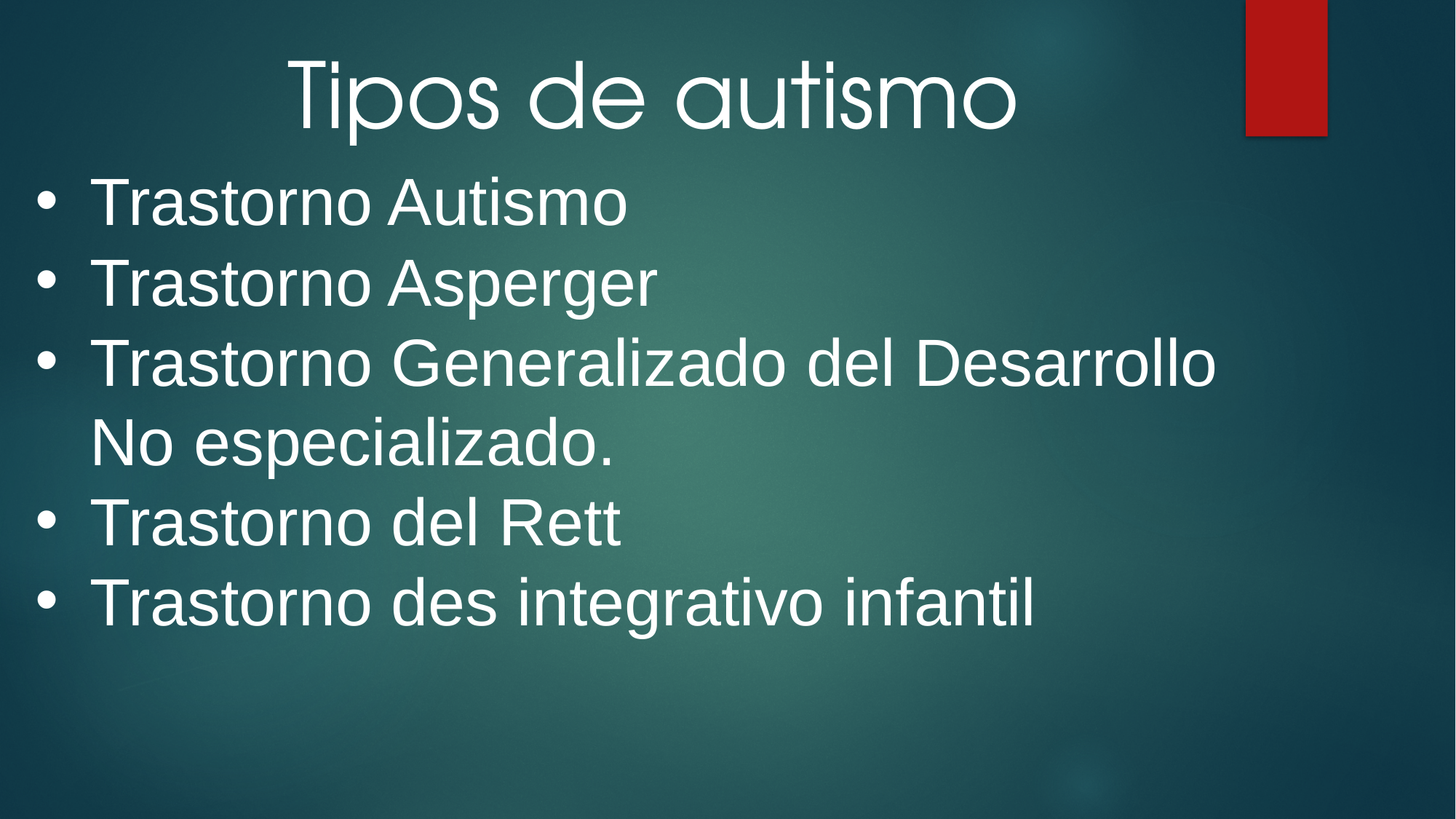

Tipos de autismo
Trastorno Autismo
Trastorno Asperger
Trastorno Generalizado del Desarrollo No especializado.
Trastorno del Rett
Trastorno des integrativo infantil